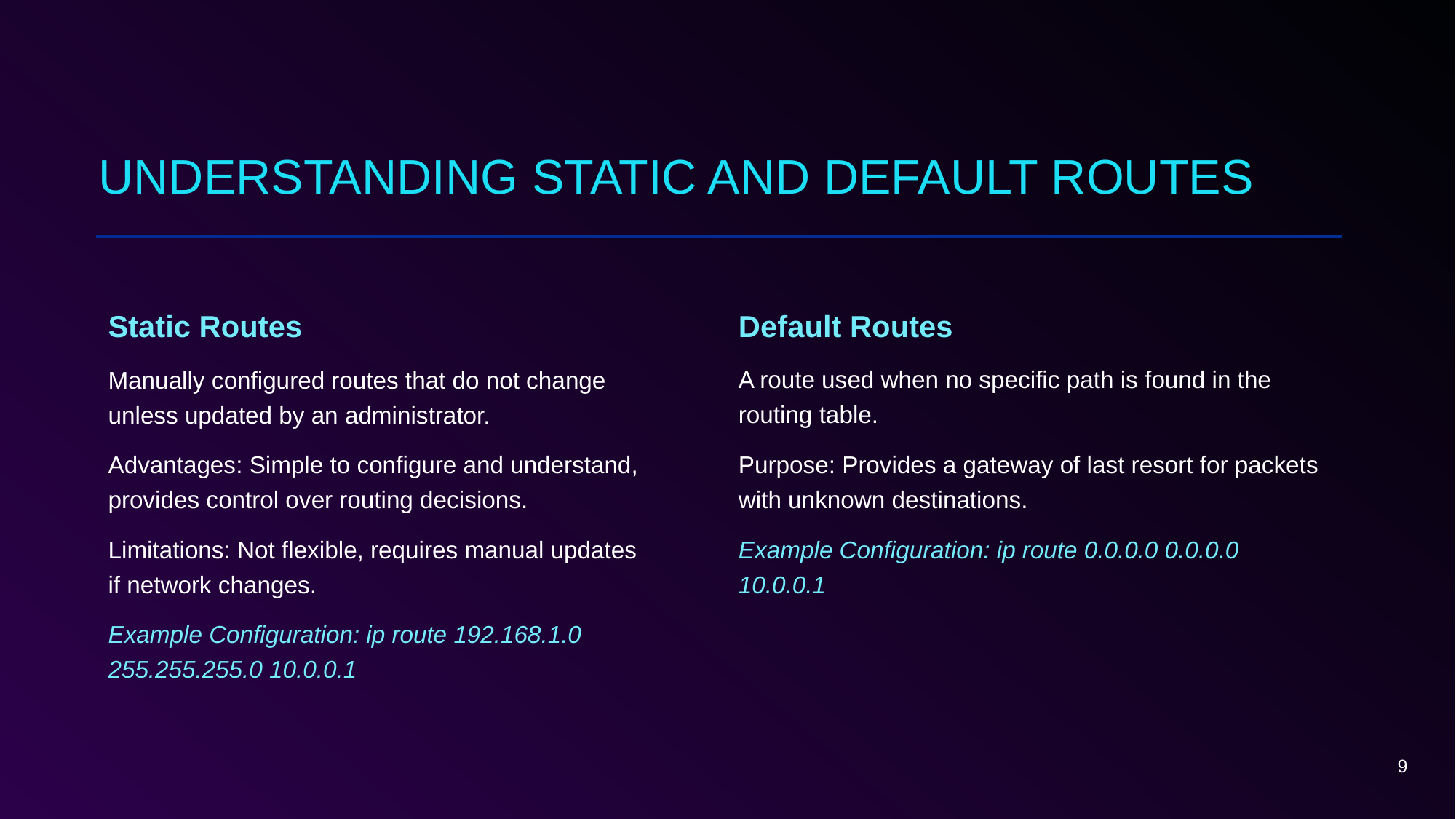

# Understanding Static and Default Routes
Default Routes
A route used when no specific path is found in the routing table.
Purpose: Provides a gateway of last resort for packets with unknown destinations.
Example Configuration: ip route 0.0.0.0 0.0.0.0 10.0.0.1

Static Routes
Manually configured routes that do not change unless updated by an administrator.
Advantages: Simple to configure and understand, provides control over routing decisions.
Limitations: Not flexible, requires manual updates if network changes.
Example Configuration: ip route 192.168.1.0 255.255.255.0 10.0.0.1
9